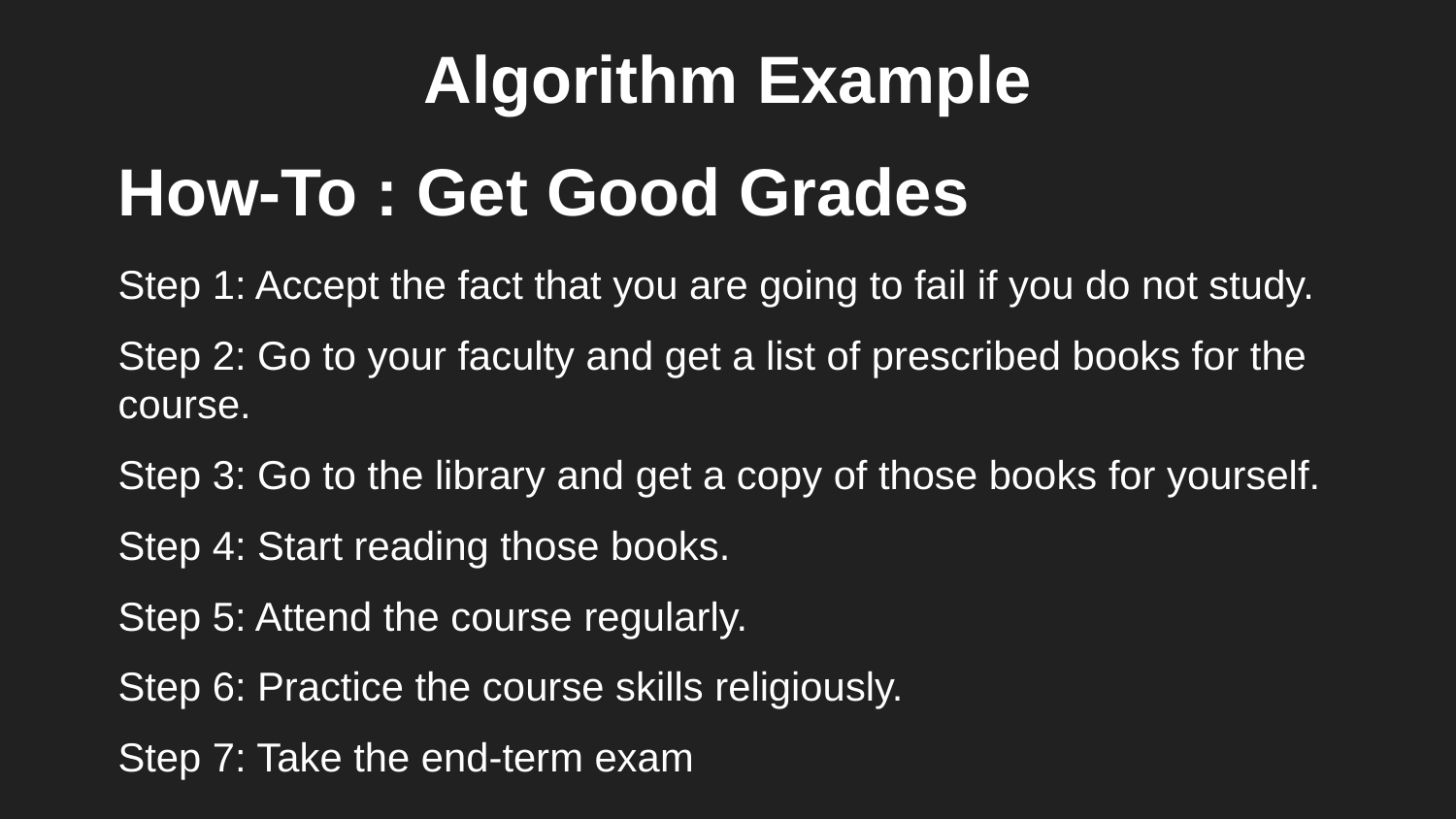

# Algorithm Example
How-To : Get Good Grades
Step 1: Accept the fact that you are going to fail if you do not study.
Step 2: Go to your faculty and get a list of prescribed books for the course.
Step 3: Go to the library and get a copy of those books for yourself.
Step 4: Start reading those books.
Step 5: Attend the course regularly.
Step 6: Practice the course skills religiously.
Step 7: Take the end-term exam